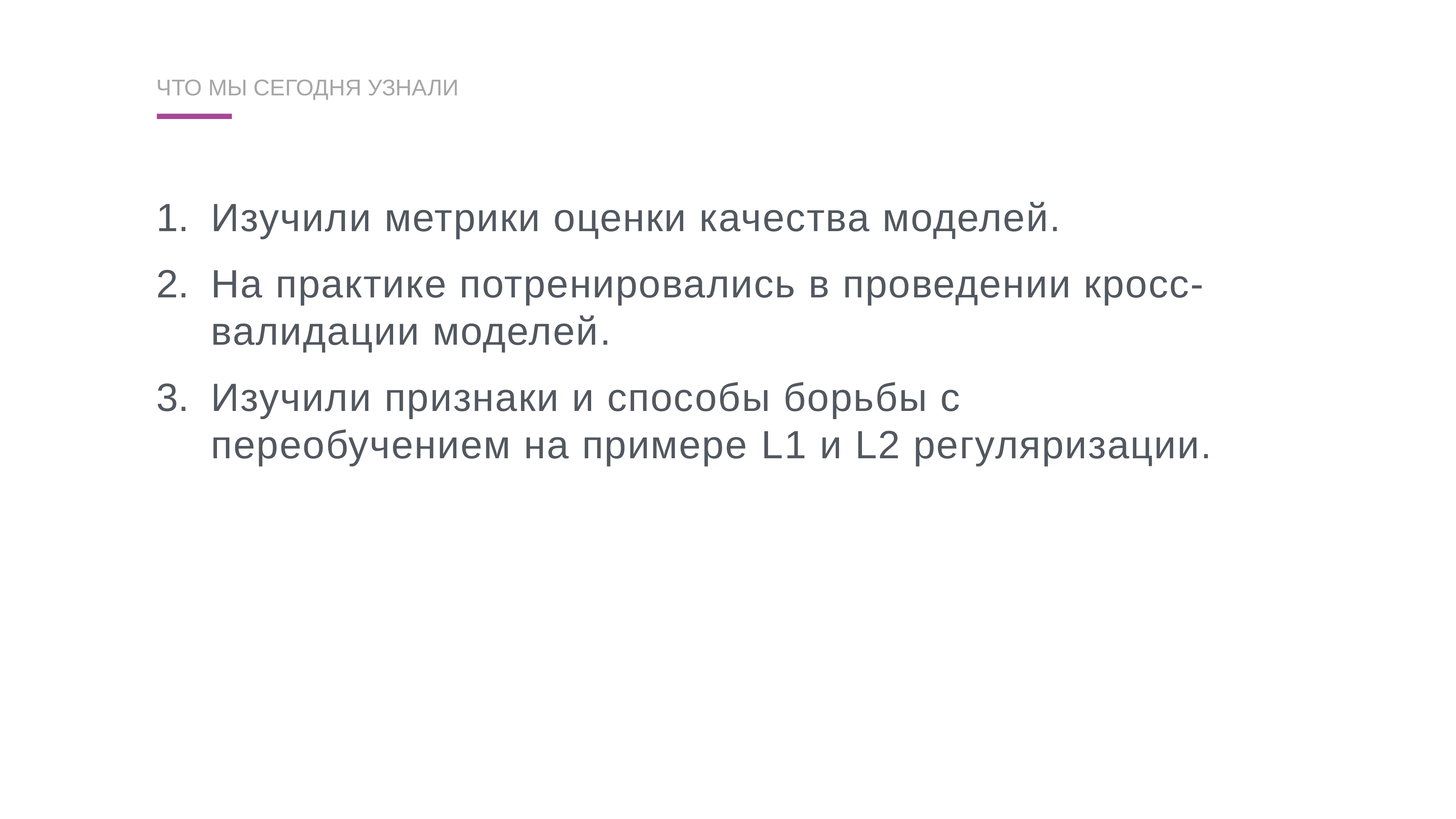

Что мы сегодня узнали

Изучили метрики оценки качества моделей.
На практике потренировались в проведении кросс-валидации моделей.
Изучили признаки и способы борьбы с переобучением на примере L1 и L2 регуляризации.